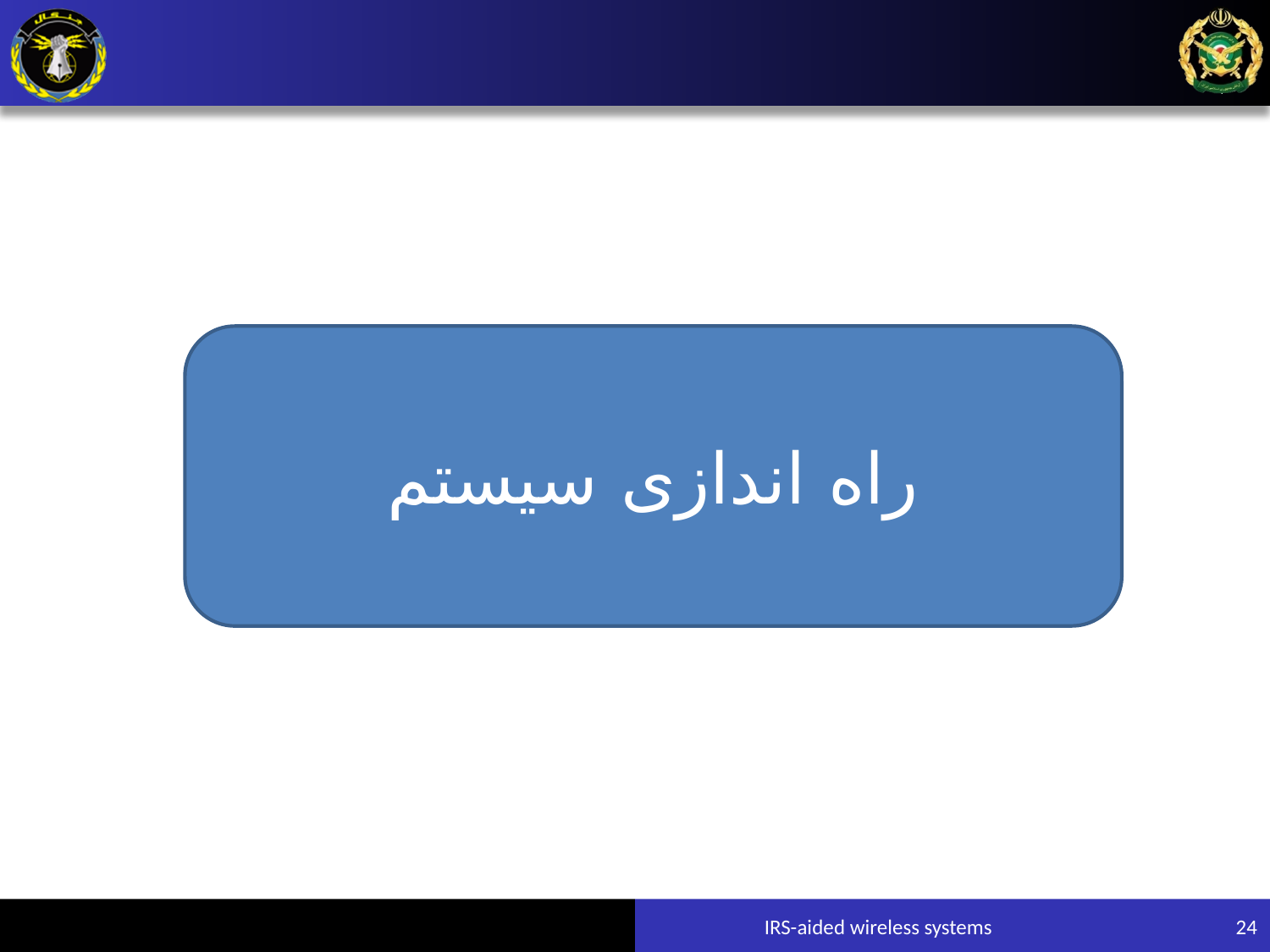

#

راه اندازی سیستم

IRS-aided wireless systems
24